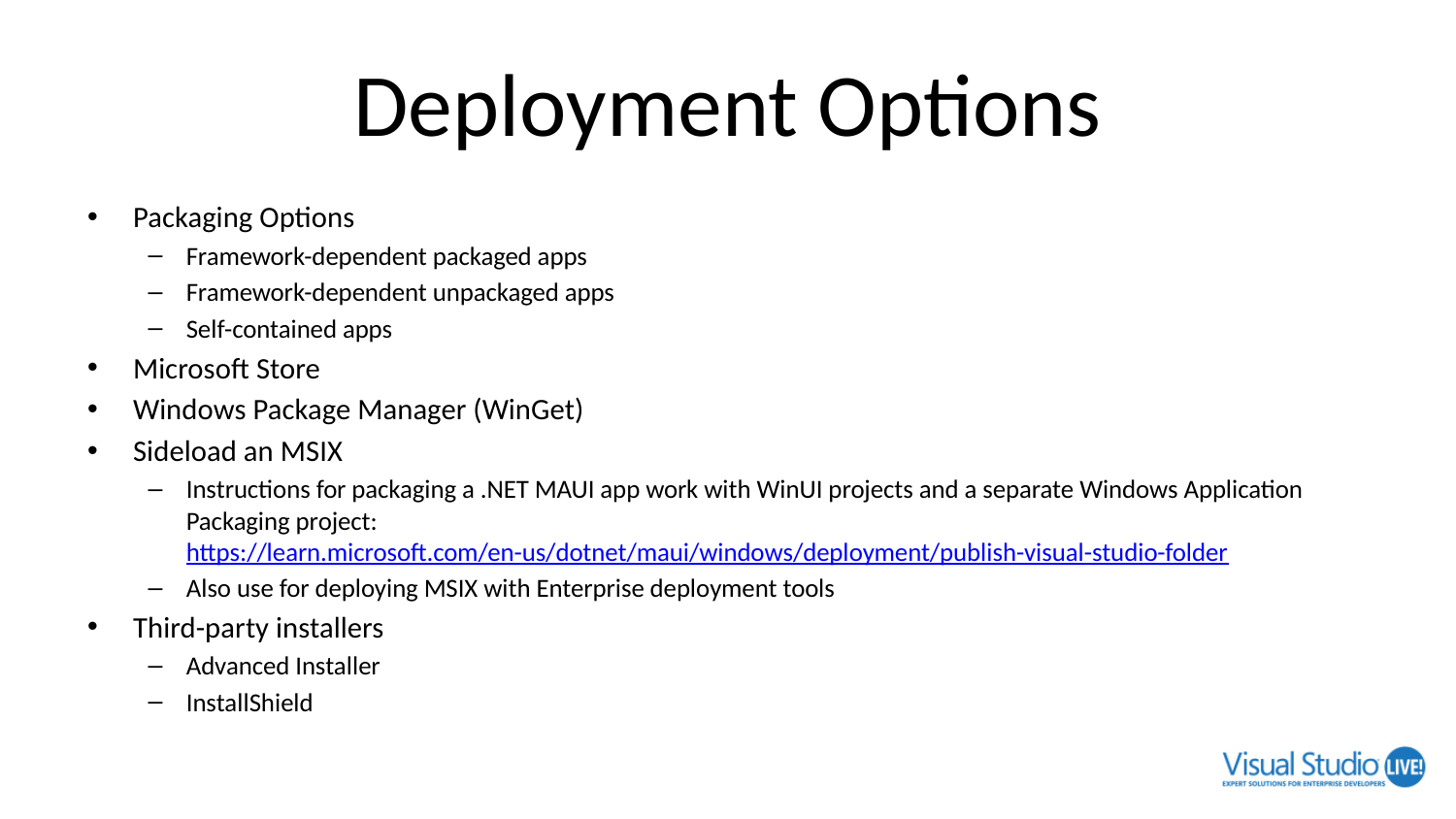

# Deployment Options
Packaging Options
Framework-dependent packaged apps
Framework-dependent unpackaged apps
Self-contained apps
Microsoft Store
Windows Package Manager (WinGet)
Sideload an MSIX
Instructions for packaging a .NET MAUI app work with WinUI projects and a separate Windows Application Packaging project: https://learn.microsoft.com/en-us/dotnet/maui/windows/deployment/publish-visual-studio-folder
Also use for deploying MSIX with Enterprise deployment tools
Third-party installers
Advanced Installer
InstallShield